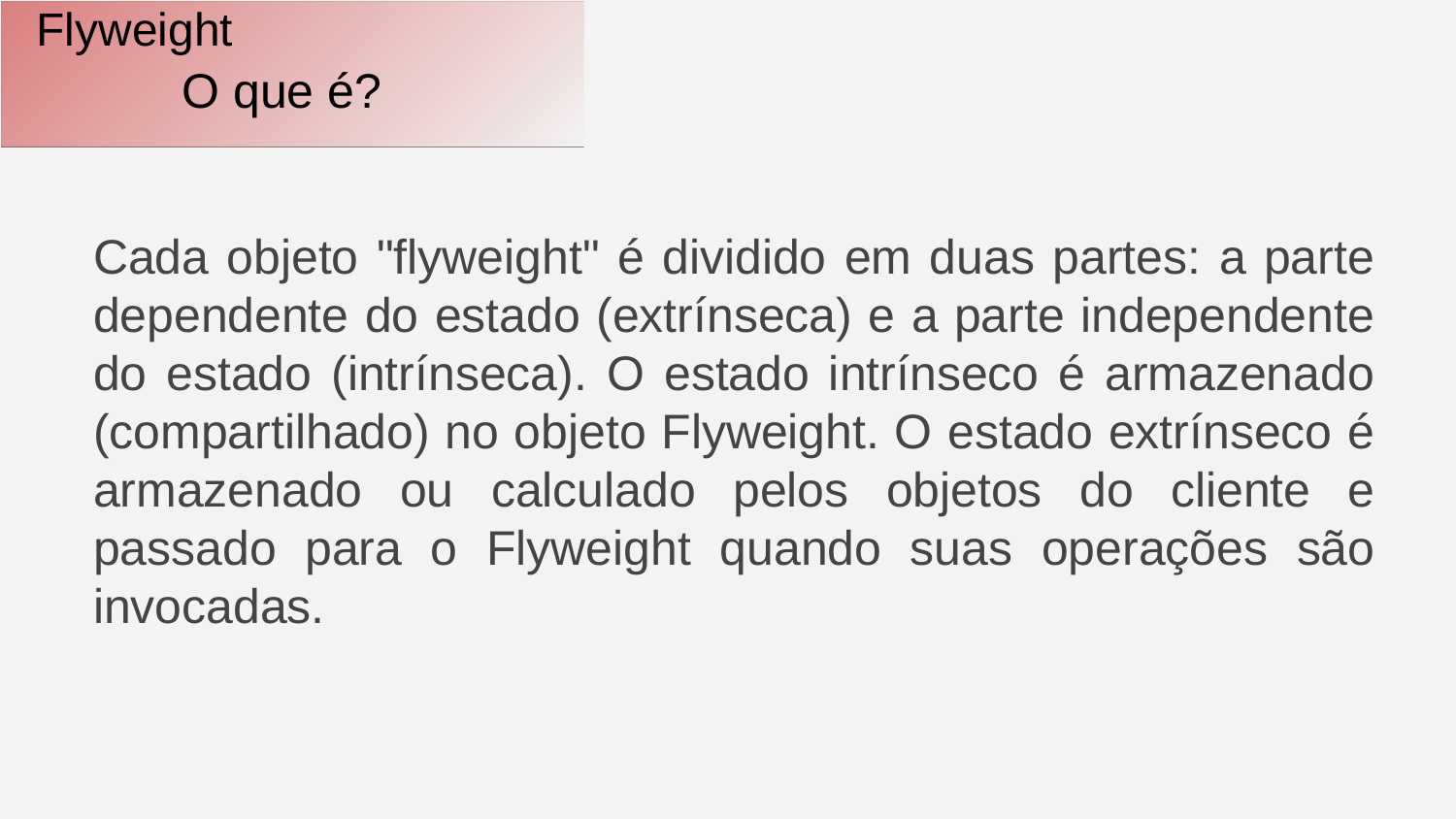

Flyweight
	O que é?

Cada objeto "flyweight" é dividido em duas partes: a parte dependente do estado (extrínseca) e a parte independente do estado (intrínseca). O estado intrínseco é armazenado (compartilhado) no objeto Flyweight. O estado extrínseco é armazenado ou calculado pelos objetos do cliente e passado para o Flyweight quando suas operações são invocadas.